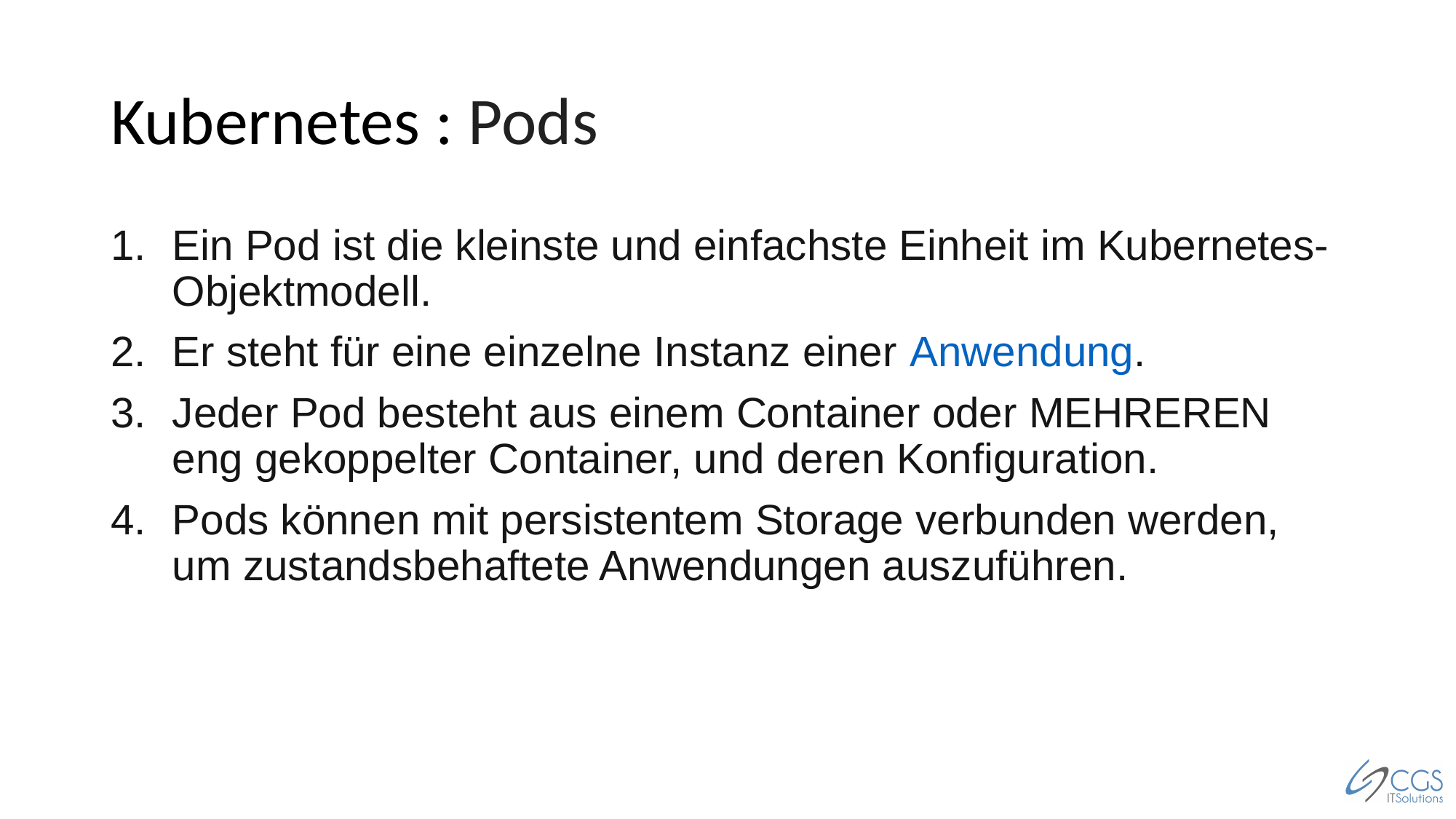

# Kubernetes : Pods
Ein Pod ist die kleinste und einfachste Einheit im Kubernetes-Objektmodell.
Er steht für eine einzelne Instanz einer Anwendung.
Jeder Pod besteht aus einem Container oder MEHREREN eng gekoppelter Container, und deren Konfiguration.
Pods können mit persistentem Storage verbunden werden,
um zustandsbehaftete Anwendungen auszuführen.